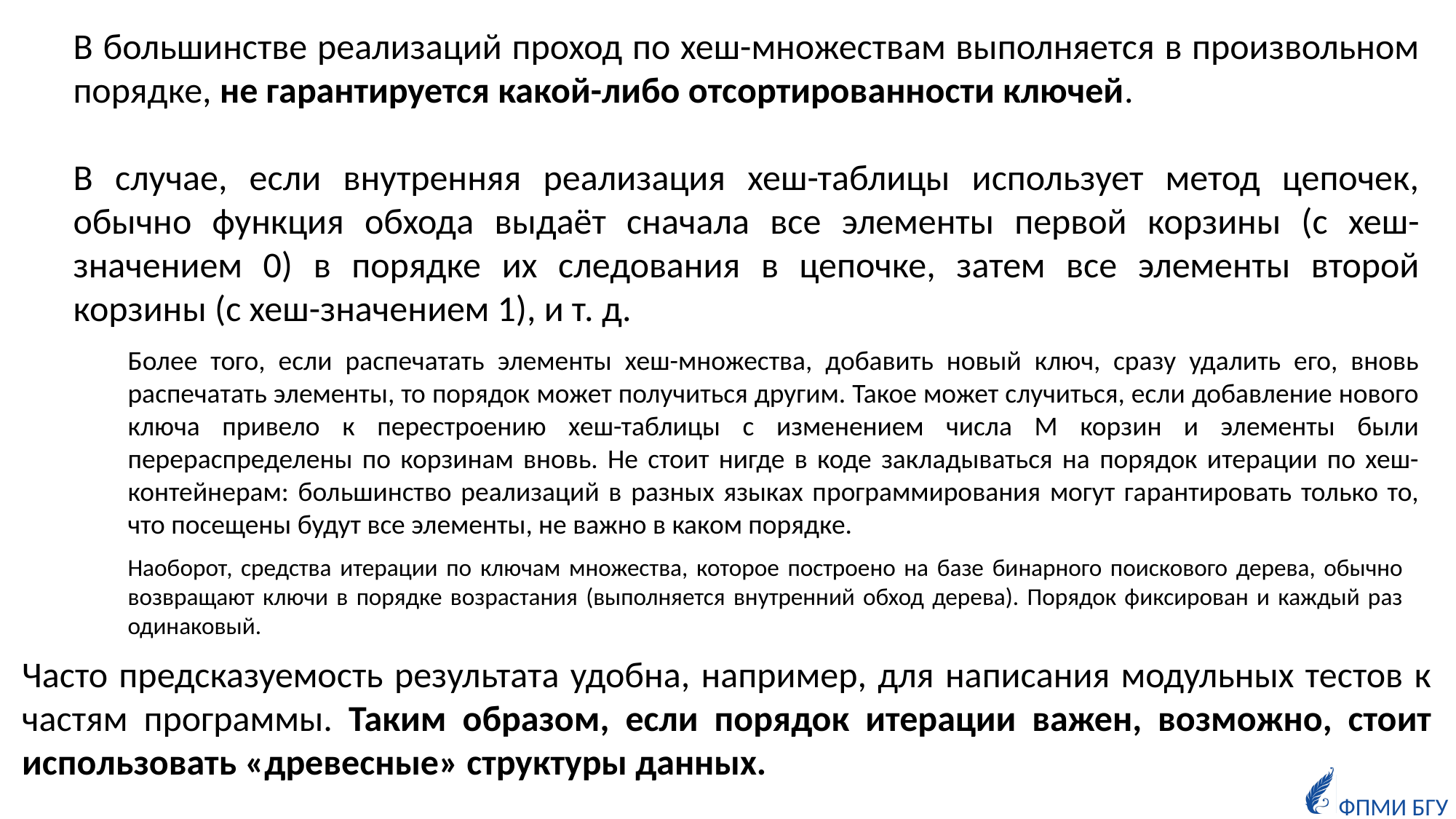

В большинстве реализаций проход по хеш-множествам выполняется в произвольном порядке, не гарантируется какой-либо отсортированности ключей.

В случае, если внутренняя реализация хеш-таблицы использует метод цепочек, обычно функция обхода выдаёт сначала все элементы первой корзины (с хеш-значением 0) в порядке их следования в цепочке, затем все элементы второй корзины (с хеш-значением 1), и т. д.
Более того, если распечатать элементы хеш-множества, добавить новый ключ, сразу удалить его, вновь распечатать элементы, то порядок может получиться другим. Такое может случиться, если добавление нового ключа привело к перестроению хеш-таблицы с изменением числа M корзин и элементы были перераспределены по корзинам вновь. Не стоит нигде в коде закладываться на порядок итерации по хеш-контейнерам: большинство реализаций в разных языках программирования могут гарантировать только то, что посещены будут все элементы, не важно в каком порядке.
Наоборот, средства итерации по ключам множества, которое построено на базе бинарного поискового дерева, обычно возвращают ключи в порядке возрастания (выполняется внутренний обход дерева). Порядок фиксирован и каждый раз одинаковый.

Часто предсказуемость результата удобна, например, для написания модульных тестов к частям программы. Таким образом, если порядок итерации важен, возможно, стоит использовать «древесные» структуры данных.